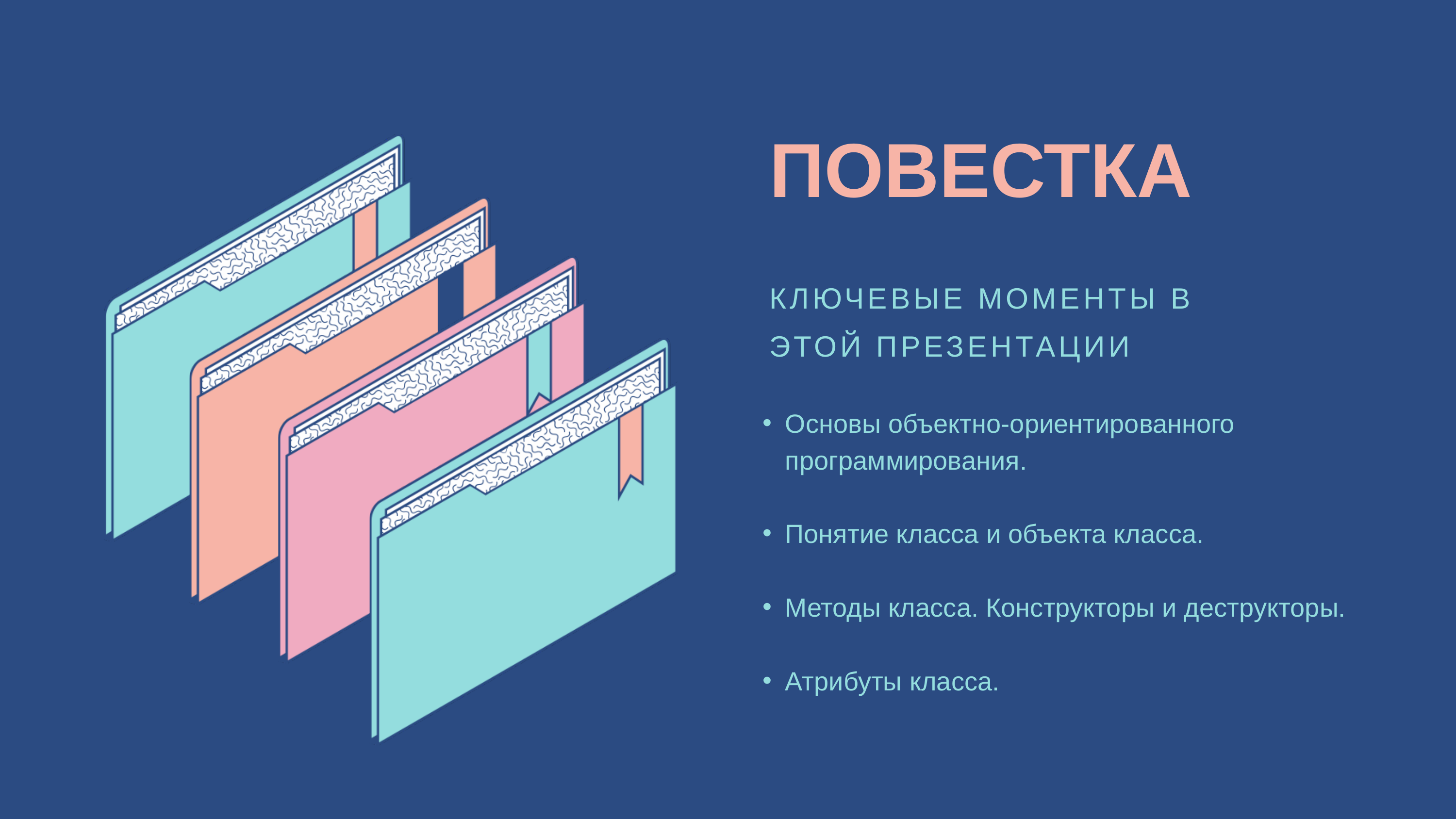

ПОВЕСТКА
КЛЮЧЕВЫЕ МОМЕНТЫ В ЭТОЙ ПРЕЗЕНТАЦИИ
Основы объектно-ориентированного программирования.

Понятие класса и объекта класса.

Методы класса. Конструкторы и деструкторы.

Атрибуты класса.